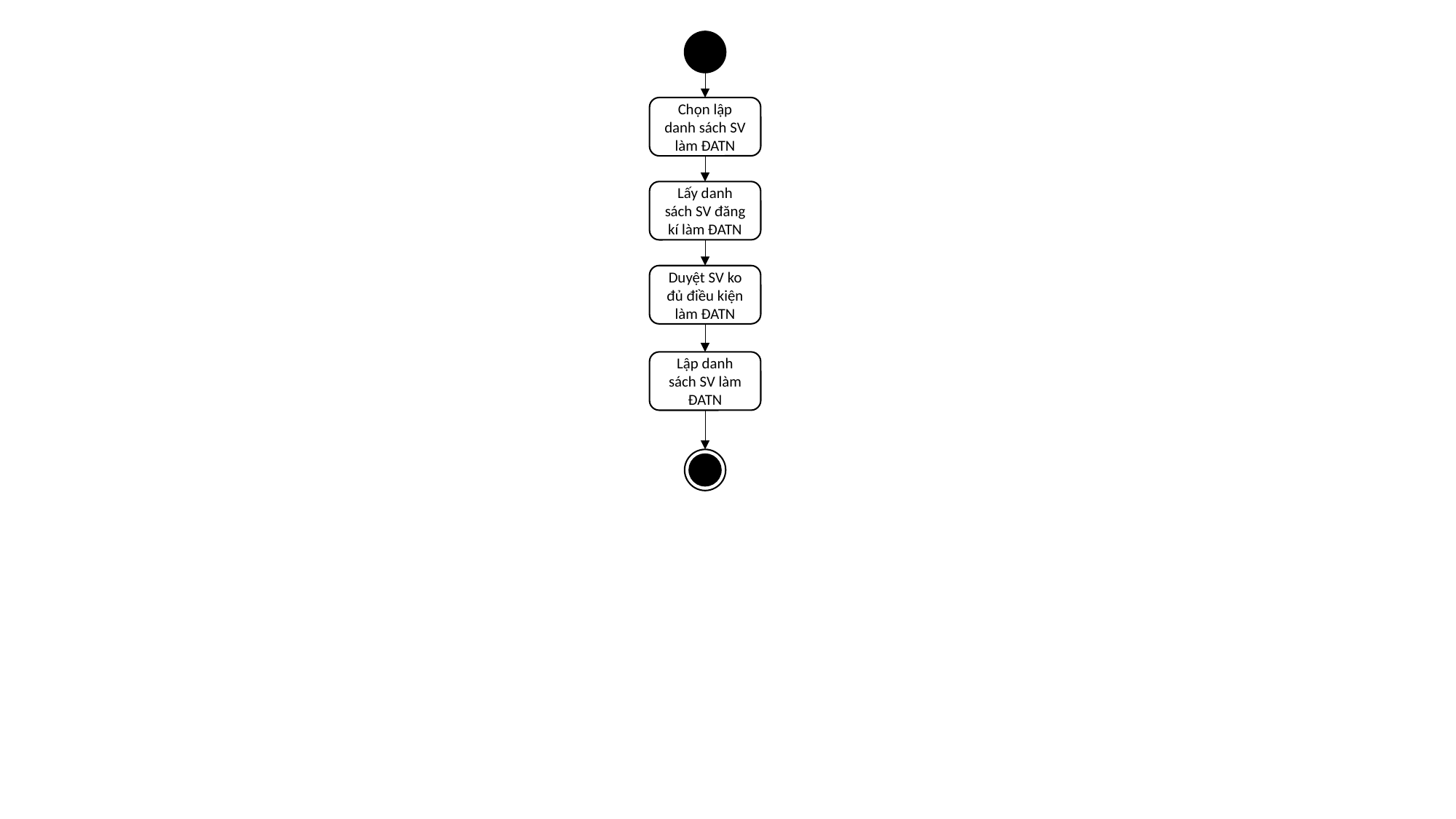

Chọn lập danh sách SV làm ĐATN
Lấy danh sách SV đăng kí làm ĐATN
Duyệt SV ko đủ điều kiện làm ĐATN
Lập danh sách SV làm ĐATN